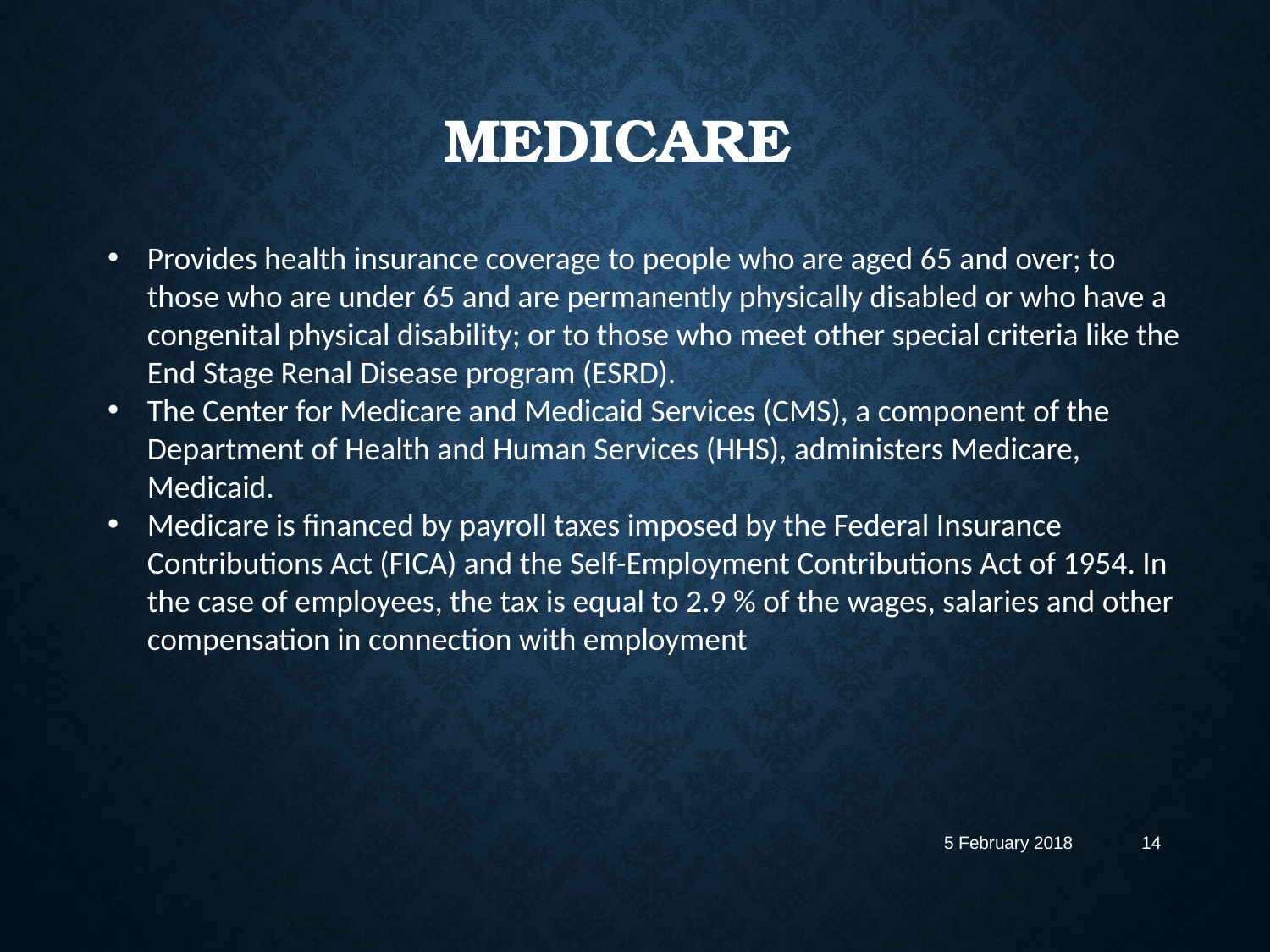

# Medicare
Provides health insurance coverage to people who are aged 65 and over; to those who are under 65 and are permanently physically disabled or who have a congenital physical disability; or to those who meet other special criteria like the End Stage Renal Disease program (ESRD).
The Center for Medicare and Medicaid Services (CMS), a component of the Department of Health and Human Services (HHS), administers Medicare, Medicaid.
Medicare is financed by payroll taxes imposed by the Federal Insurance Contributions Act (FICA) and the Self-Employment Contributions Act of 1954. In the case of employees, the tax is equal to 2.9 % of the wages, salaries and other compensation in connection with employment
5 February 2018
14